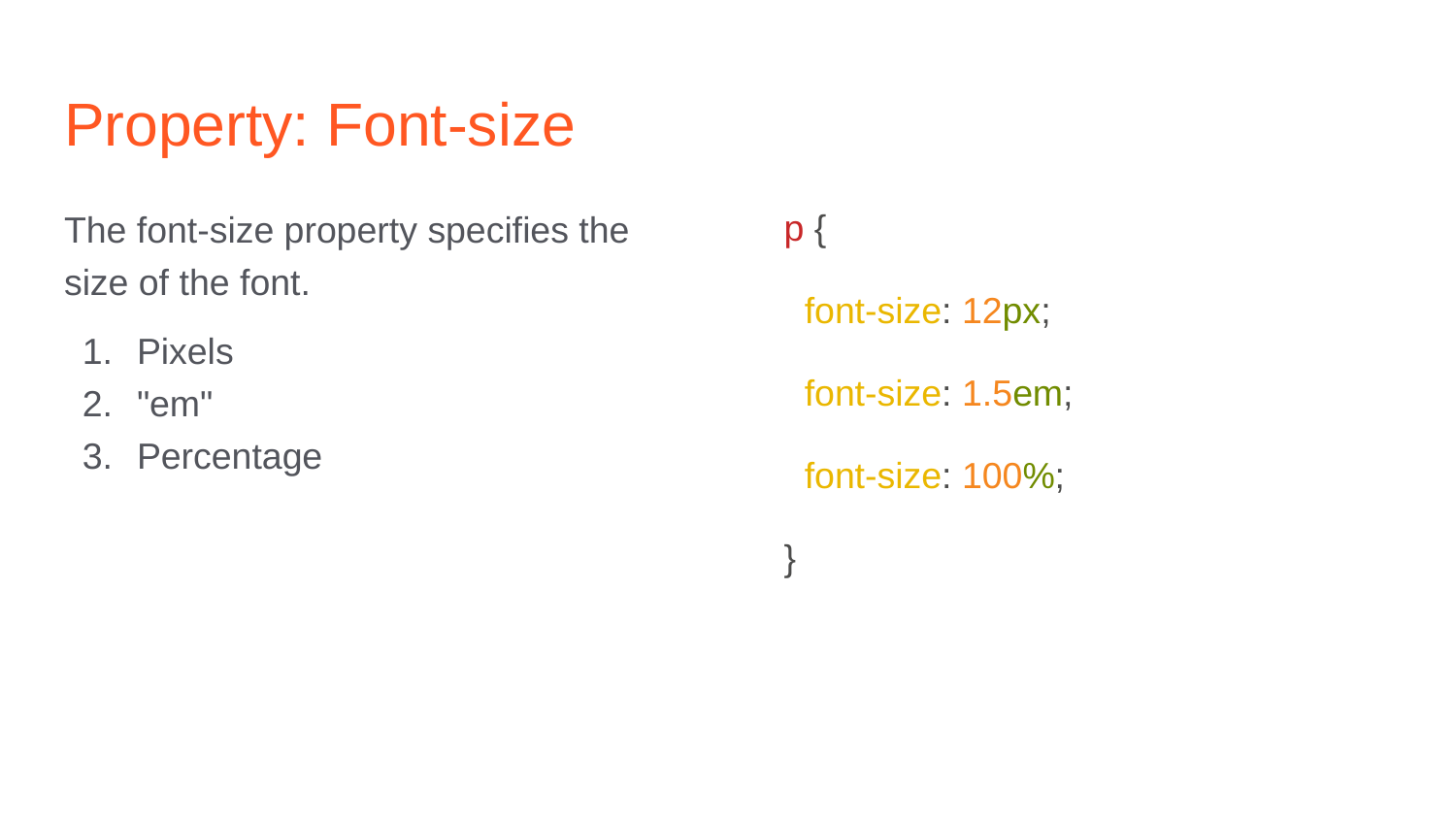

# Property: Font-size
The font-size property specifies the size of the font.
Pixels
"em"
Percentage

p {
  font-size: 12px;
  font-size: 1.5em;
  font-size: 100%;
}